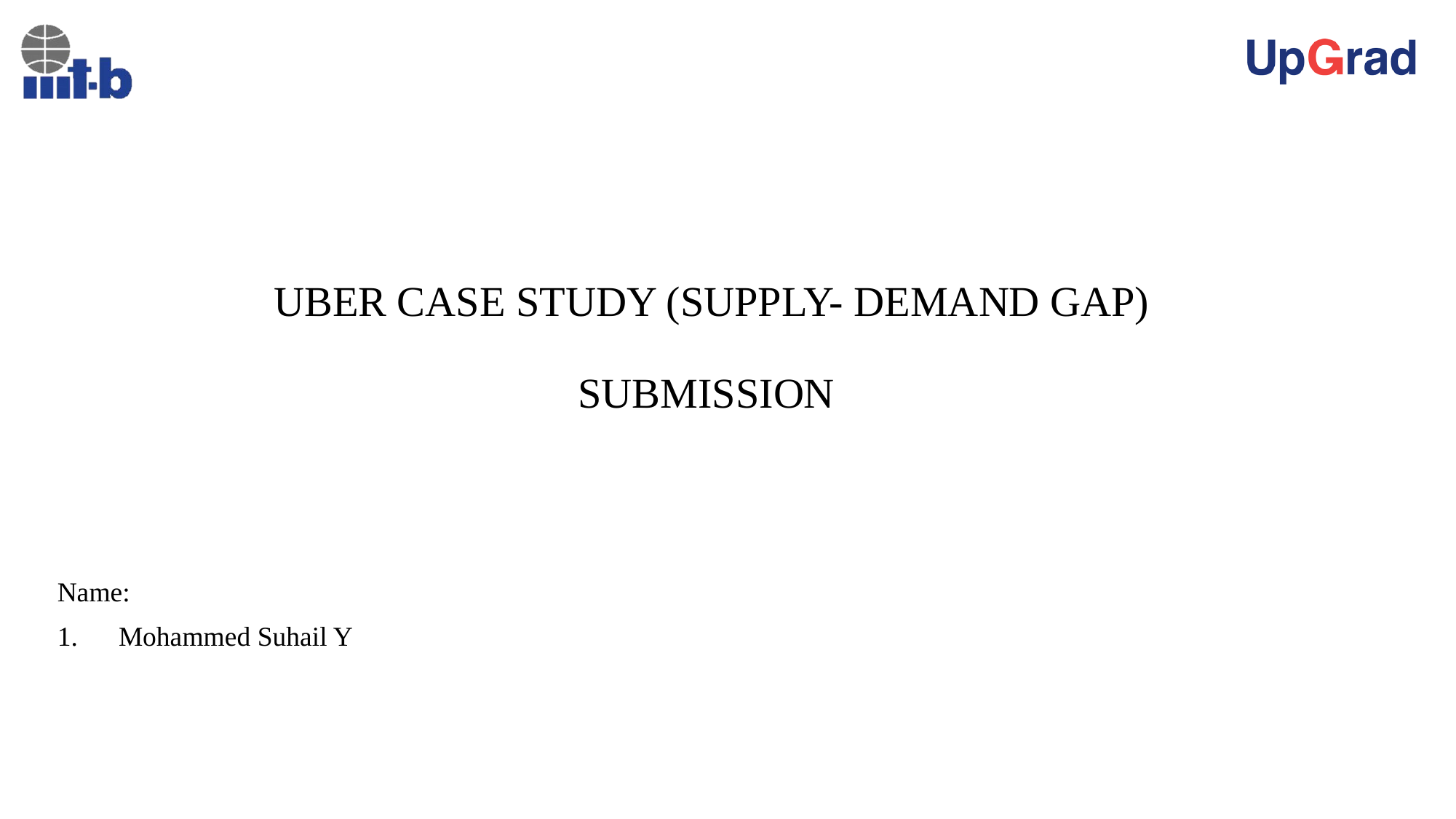

# UBER CASE STUDY (SUPPLY- DEMAND GAP) SUBMISSION
Name:
 Mohammed Suhail Y